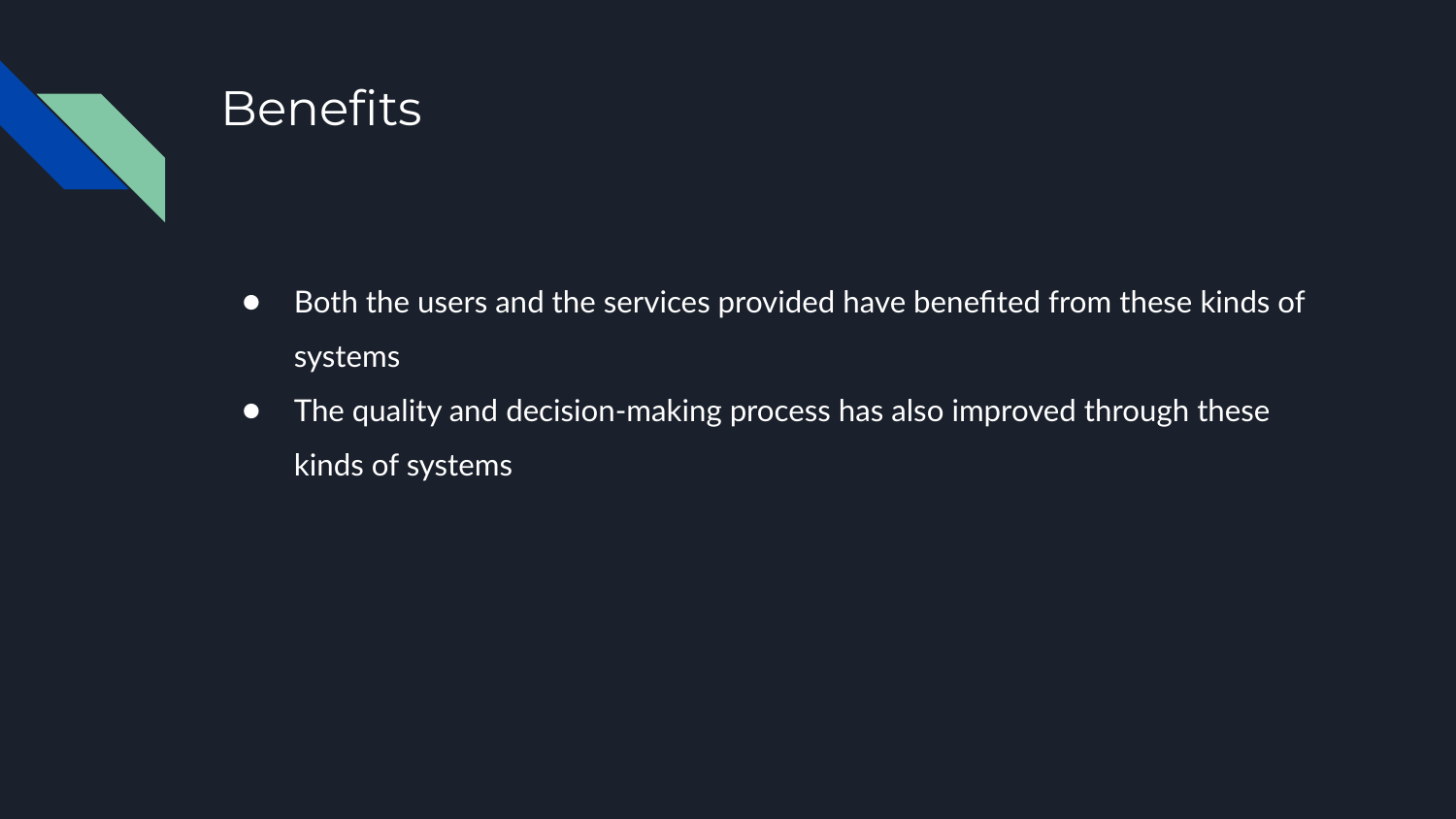

# Benefits
Both the users and the services provided have benefited from these kinds of systems
The quality and decision-making process has also improved through these kinds of systems